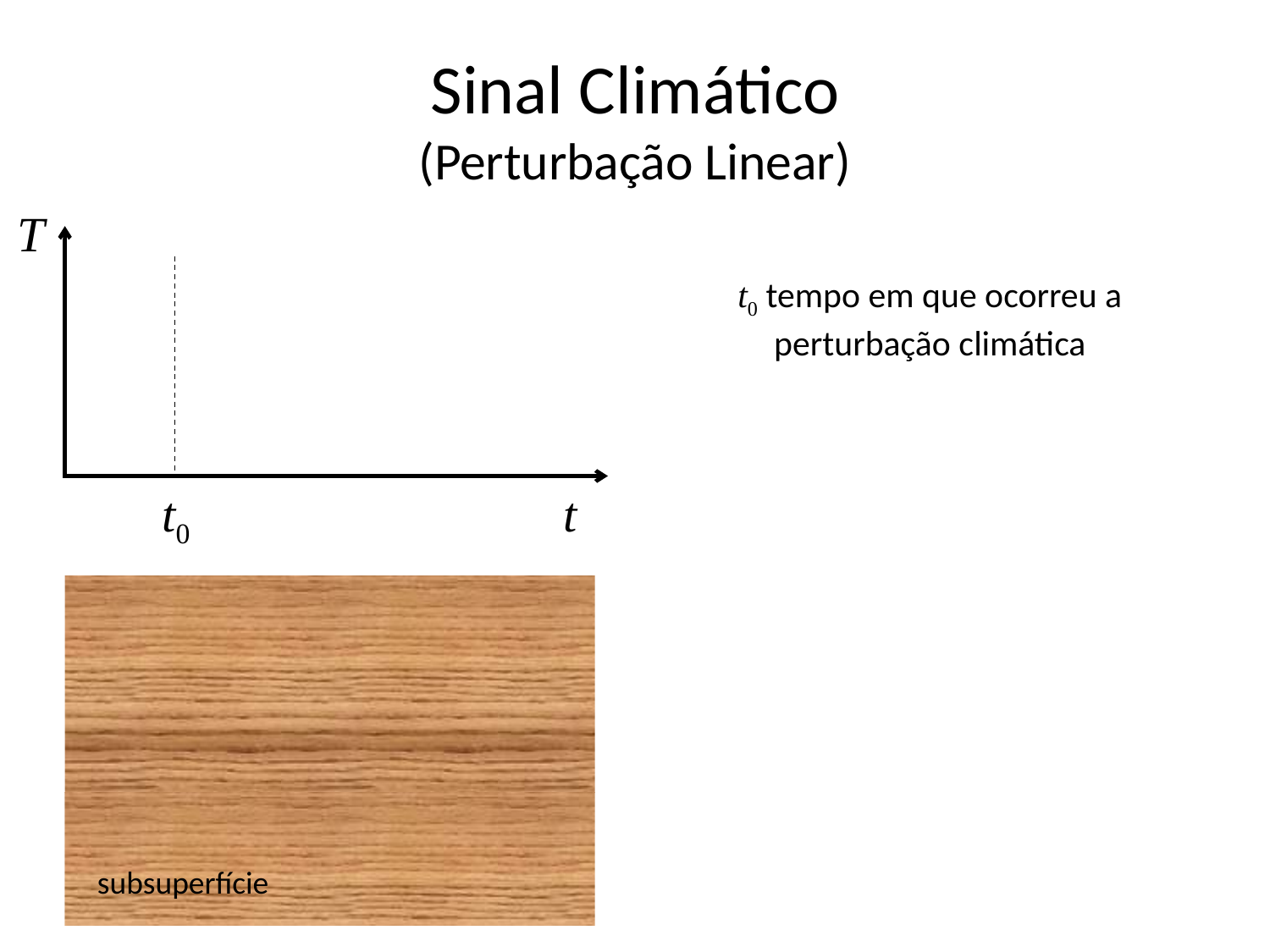

# Sinal Climático (Perturbação Linear)
T
t0 tempo em que ocorreu a perturbação climática
t0
t

subsuperfície